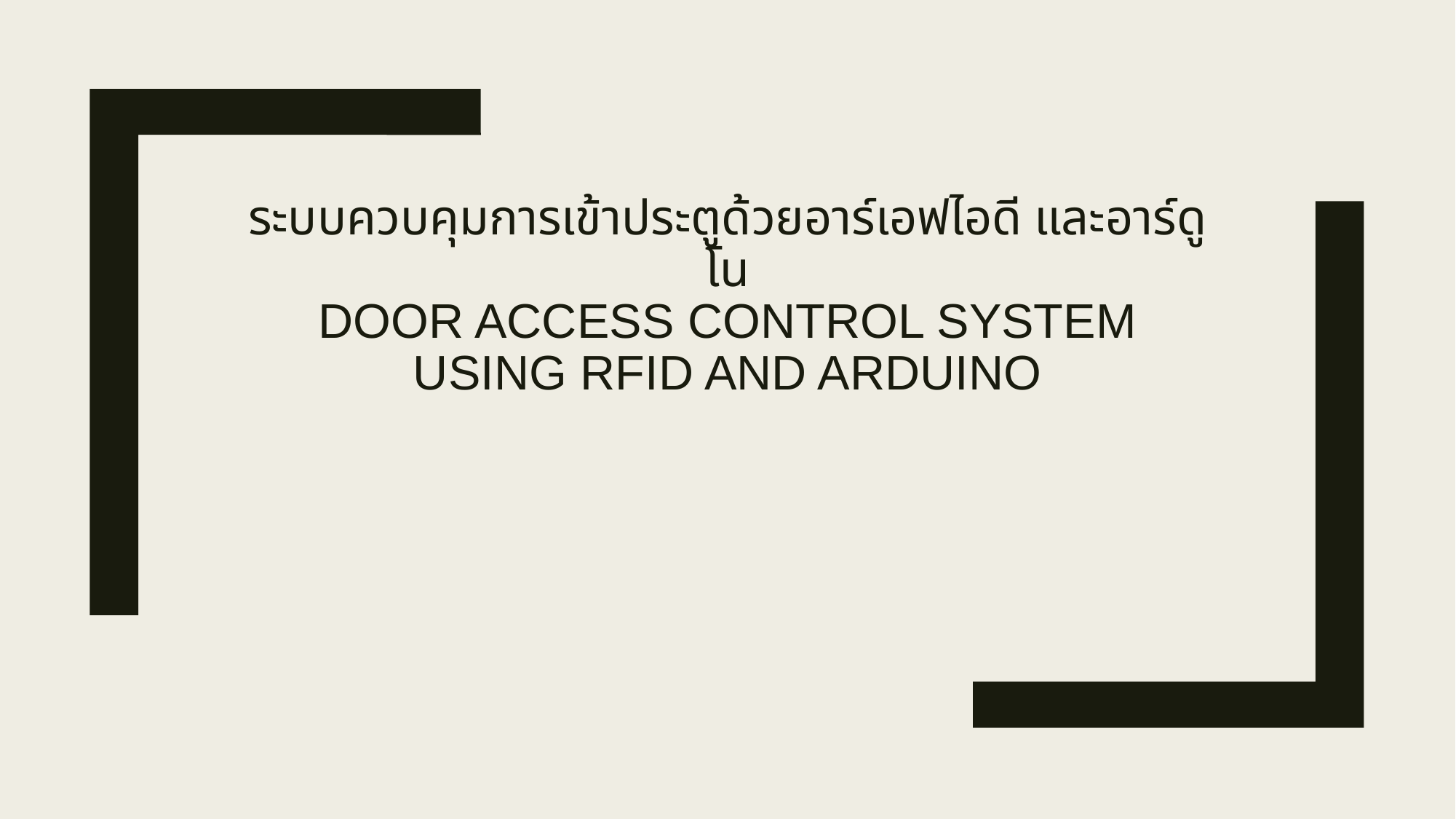

# ระบบควบคุมการเข้าประตูด้วยอาร์เอฟไอดี และอาร์ดูโน Door Access Control System using RFID and Arduino